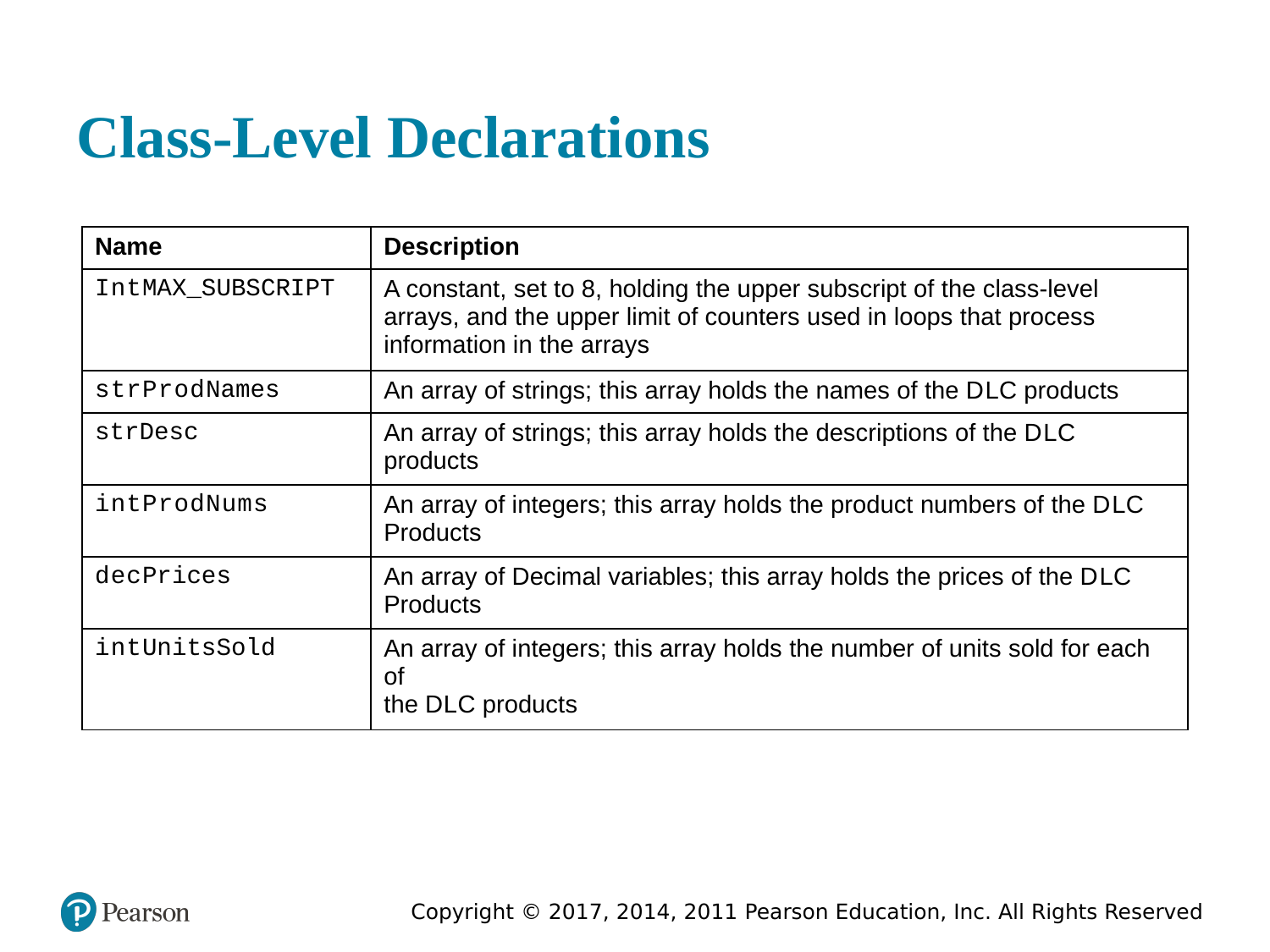

# Class-Level Declarations
| Name | Description |
| --- | --- |
| I n t MAX\_SUBSCRIPT | A constant, set to 8, holding the upper subscript of the class-level arrays, and the upper limit of counters used in loops that process information in the arrays |
| s t r P r o d Names | An array of strings; this array holds the names of the D L C products |
| strDesc | An array of strings; this array holds the descriptions of the D L C products |
| i n t P r o d N u m s | An array of integers; this array holds the product numbers of the D L C Products |
| d e c Prices | An array of Decimal variables; this array holds the prices of the D L C Products |
| i n t UnitsSold | An array of integers; this array holds the number of units sold for each of the D L C products |